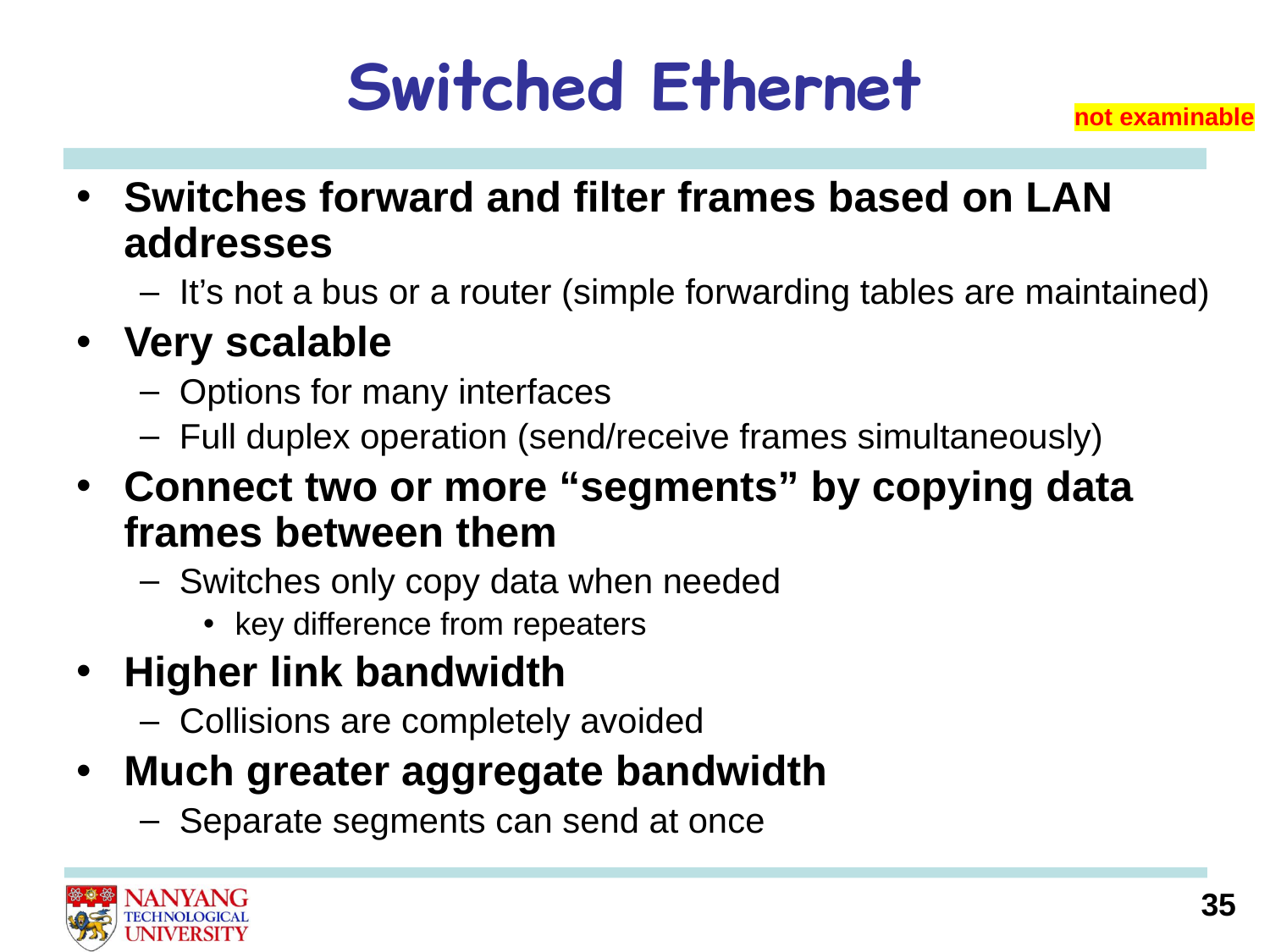

# Switched Ethernet
not examinable
Switches forward and filter frames based on LAN addresses
It’s not a bus or a router (simple forwarding tables are maintained)
Very scalable
Options for many interfaces
Full duplex operation (send/receive frames simultaneously)
Connect two or more “segments” by copying data frames between them
Switches only copy data when needed
key difference from repeaters
Higher link bandwidth
Collisions are completely avoided
Much greater aggregate bandwidth
Separate segments can send at once
35